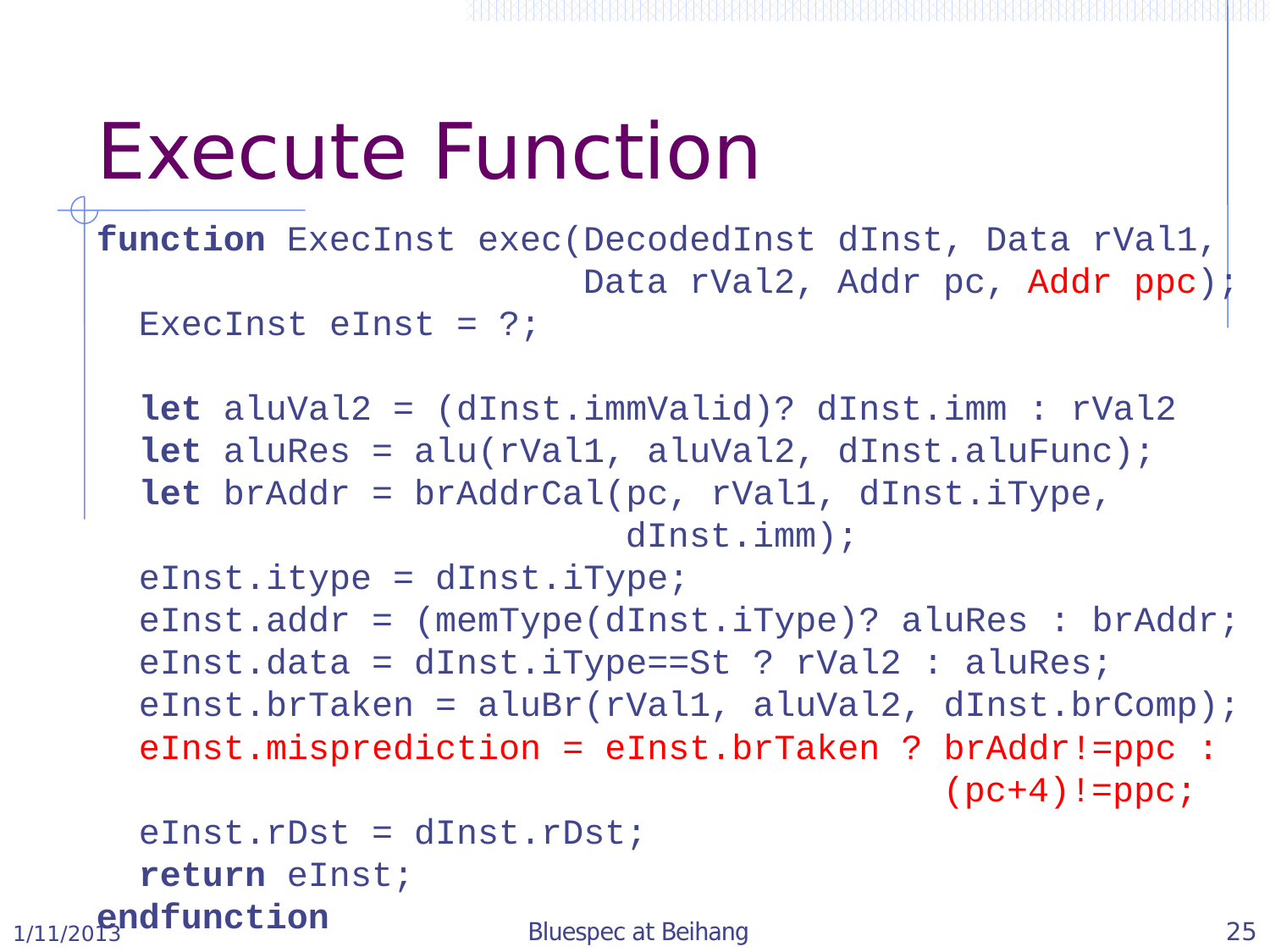

# Execute Function
function ExecInst exec(DecodedInst dInst, Data rVal1,
                       Data rVal2, Addr pc, Addr ppc);
  ExecInst eInst = ?;

  let aluVal2 = (dInst.immValid)? dInst.imm : rVal2
  let aluRes = alu(rVal1, aluVal2, dInst.aluFunc);
  let brAddr = brAddrCal(pc, rVal1, dInst.iType,
                         dInst.imm);
  eInst.itype = dInst.iType;
  eInst.addr = (memType(dInst.iType)? aluRes : brAddr;
  eInst.data = dInst.iType==St ? rVal2 : aluRes;
  eInst.brTaken = aluBr(rVal1, aluVal2, dInst.brComp);
  eInst.misprediction = eInst.brTaken ? brAddr!=ppc :
                                        (pc+4)!=ppc;
  eInst.rDst = dInst.rDst;
  return eInst;
endfunction
1/11/2013
Bluespec at Beihang
25